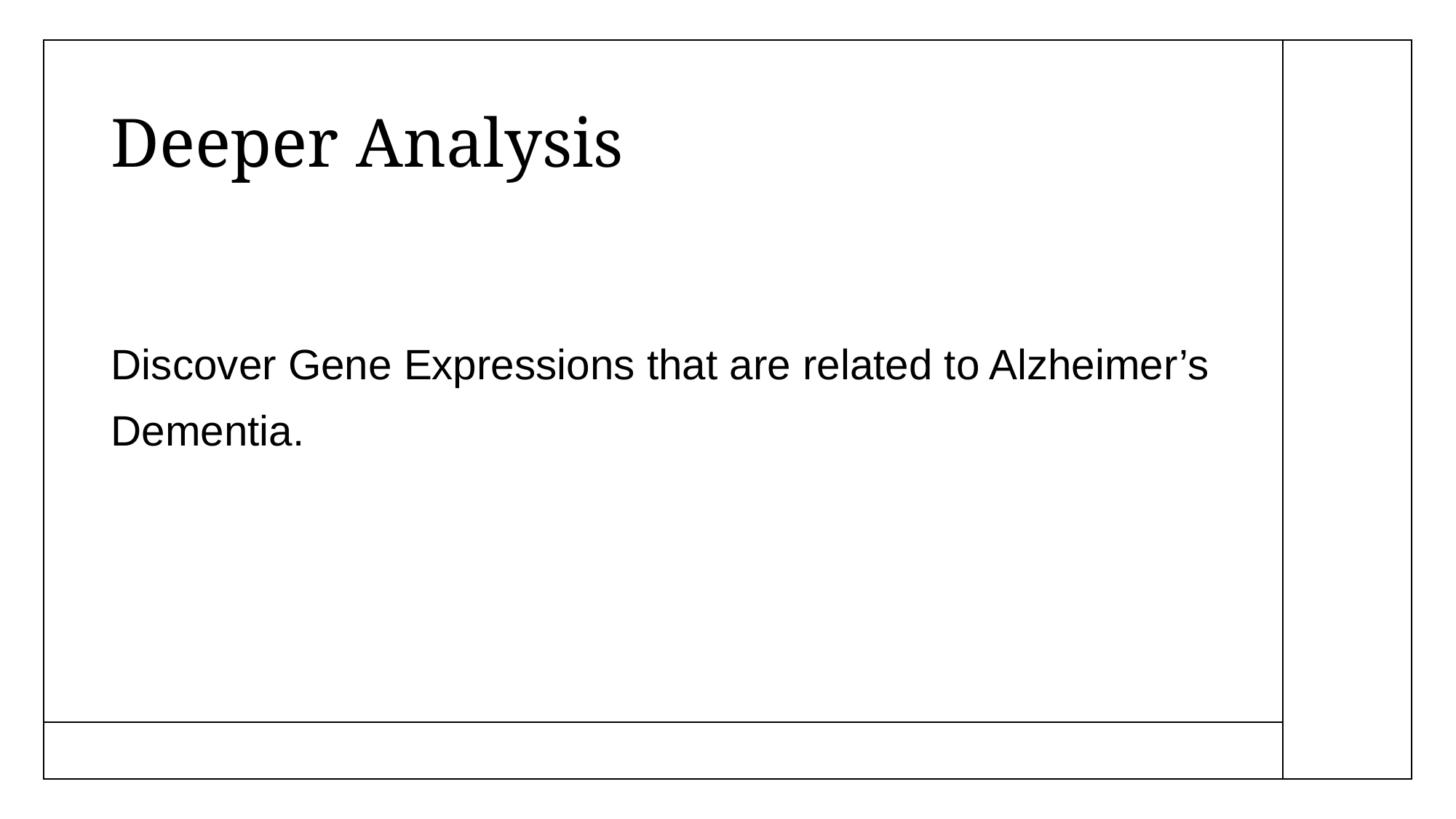

# Deeper Analysis

Discover Gene Expressions that are related to Alzheimer’s Dementia.